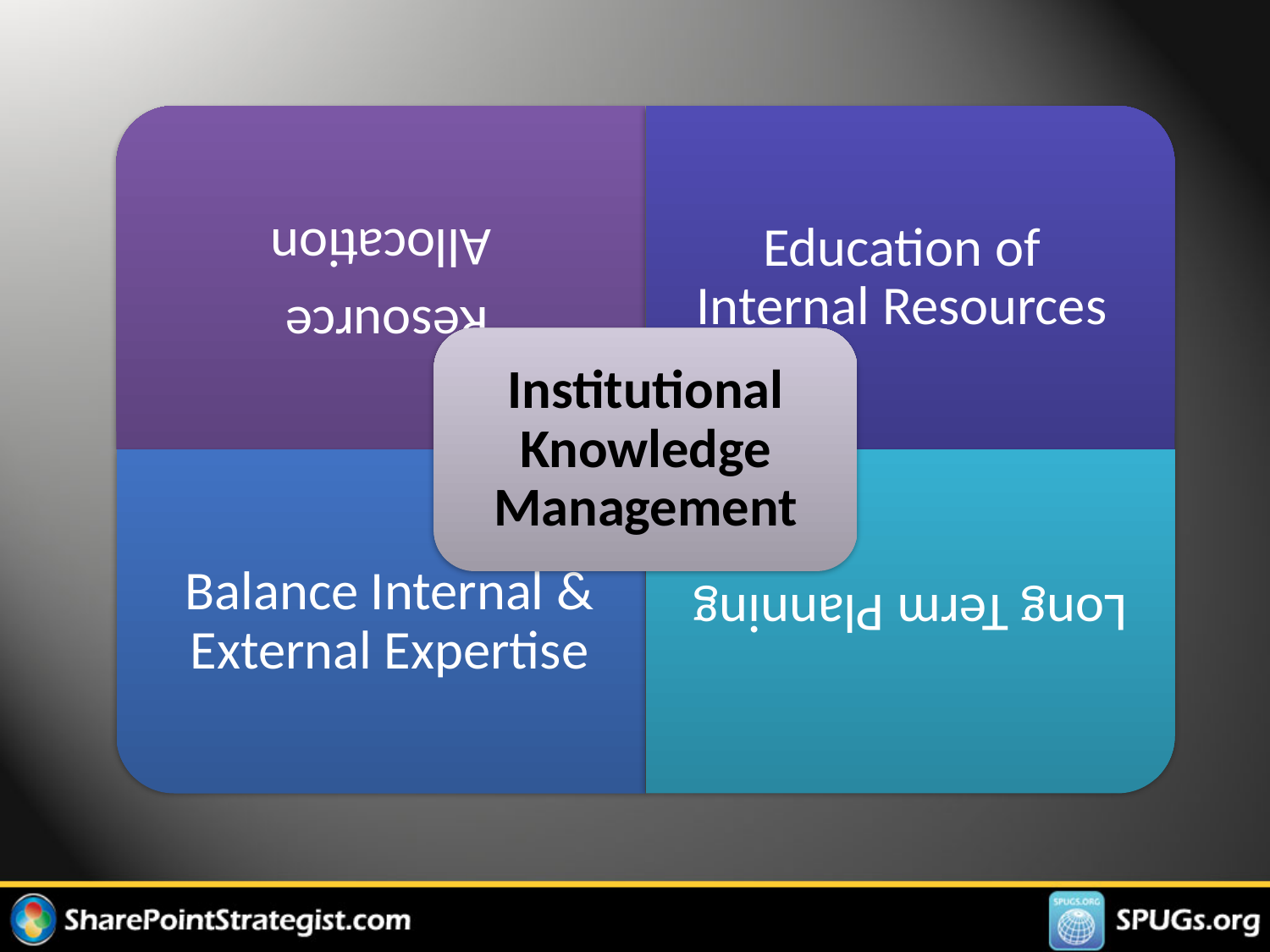

Resource
Allocation
Education of Internal Resources
Balance Internal & External Expertise
Long Term Planning
Institutional Knowledge Management